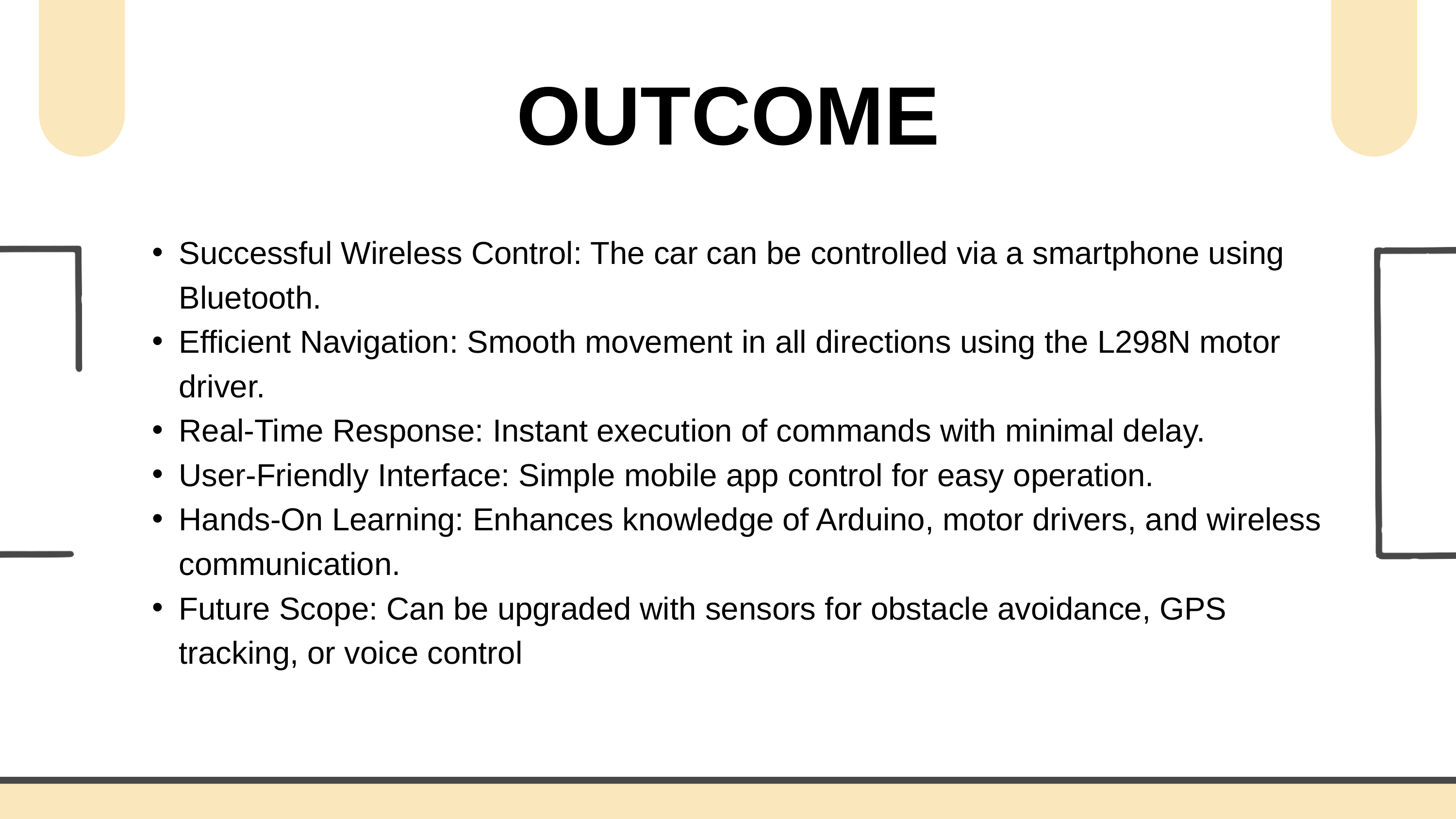

OUTCOME
Successful Wireless Control: The car can be controlled via a smartphone using Bluetooth.
Efficient Navigation: Smooth movement in all directions using the L298N motor driver.
Real-Time Response: Instant execution of commands with minimal delay.
User-Friendly Interface: Simple mobile app control for easy operation.
Hands-On Learning: Enhances knowledge of Arduino, motor drivers, and wireless communication.
Future Scope: Can be upgraded with sensors for obstacle avoidance, GPS tracking, or voice control